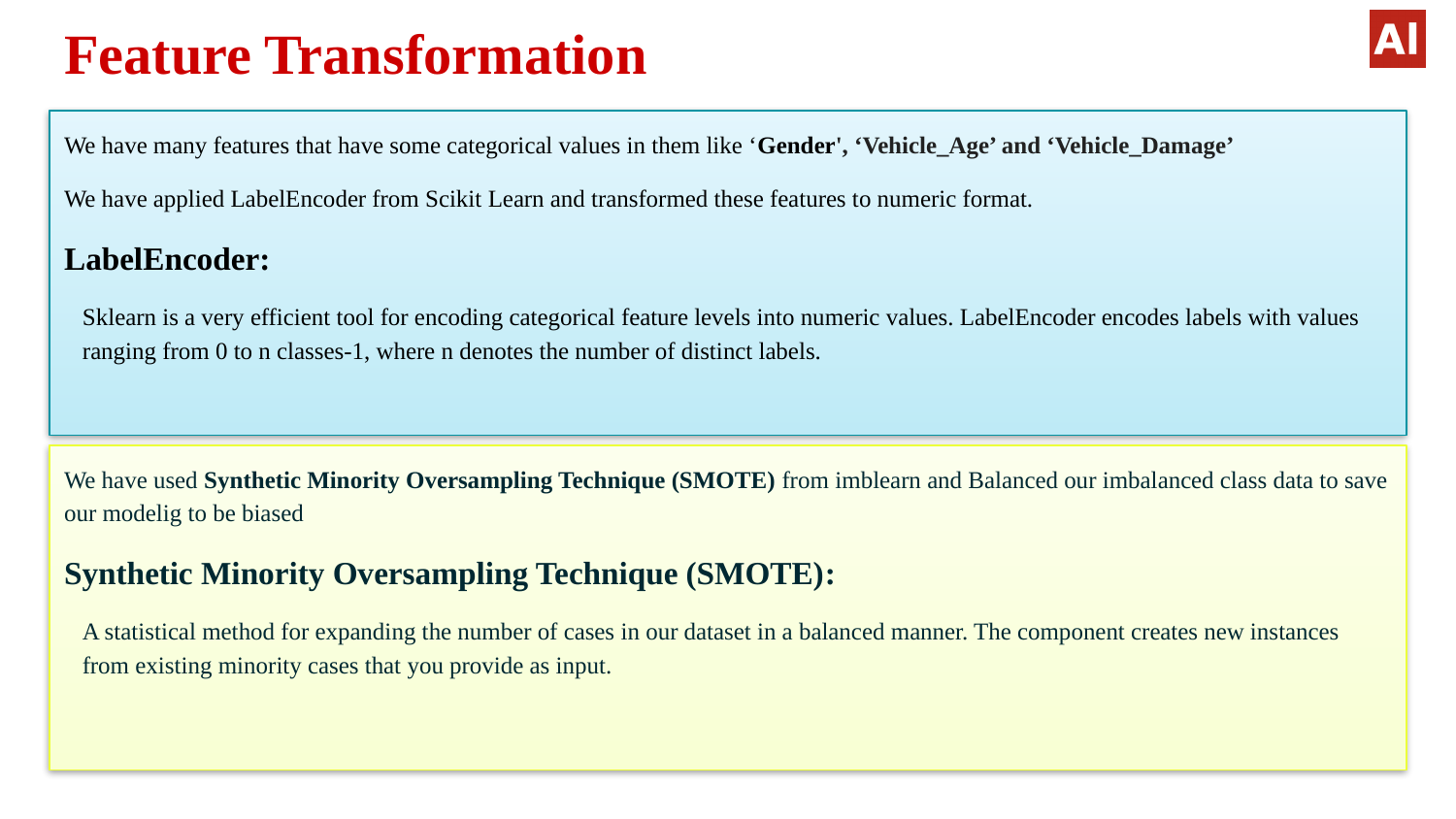

# Feature Transformation
We have many features that have some categorical values in them like ‘Gender', ‘Vehicle_Age’ and ‘Vehicle_Damage’
We have applied LabelEncoder from Scikit Learn and transformed these features to numeric format.
LabelEncoder:
Sklearn is a very efficient tool for encoding categorical feature levels into numeric values. LabelEncoder encodes labels with values ranging from 0 to n classes-1, where n denotes the number of distinct labels.

We have used Synthetic Minority Oversampling Technique (SMOTE) from imblearn and Balanced our imbalanced class data to save our modelig to be biased
Synthetic Minority Oversampling Technique (SMOTE):
A statistical method for expanding the number of cases in our dataset in a balanced manner. The component creates new instances from existing minority cases that you provide as input.